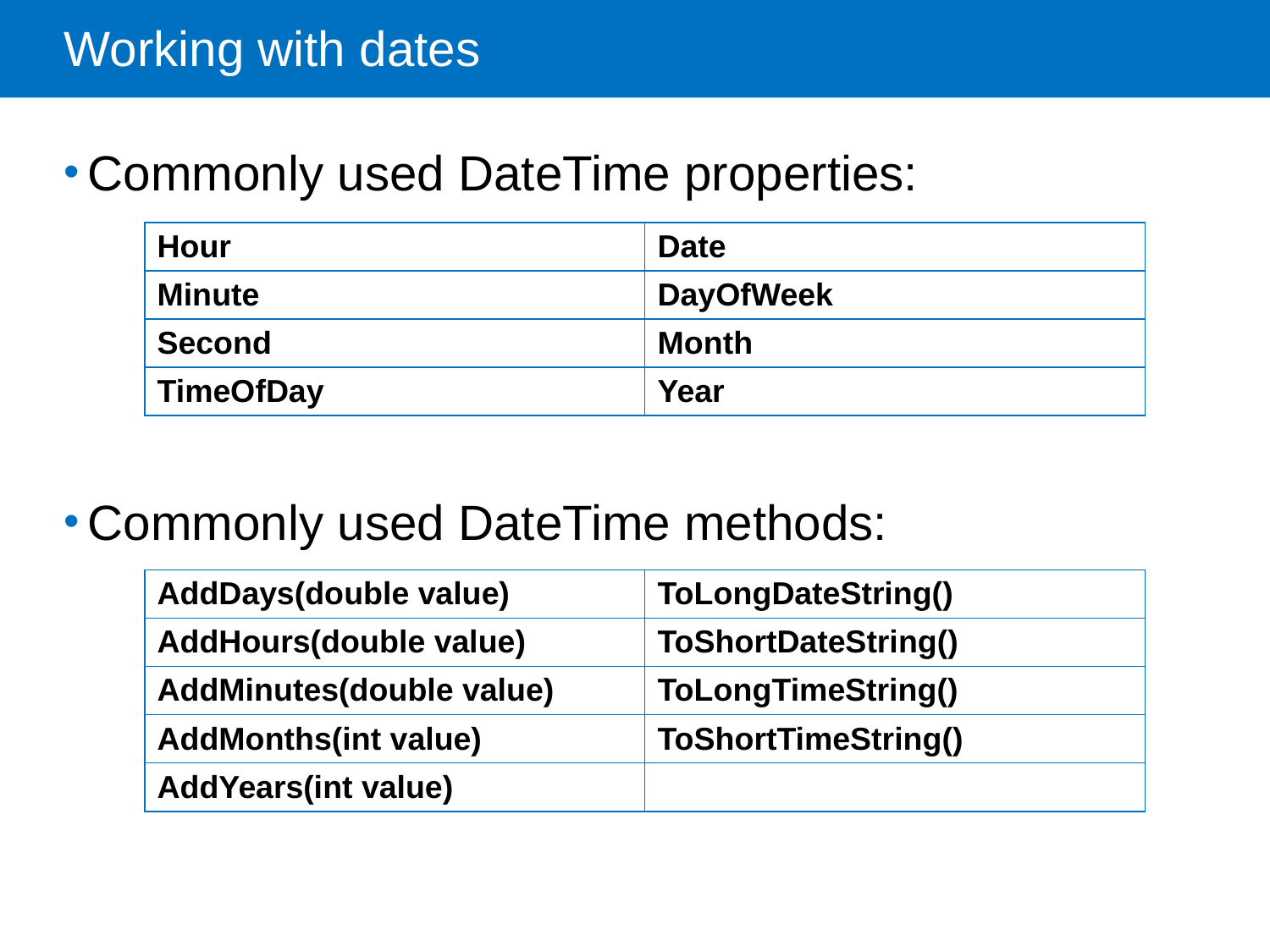

# Working with dates
Commonly used DateTime properties:

Commonly used DateTime methods:
| Hour | Date |
| --- | --- |
| Minute | DayOfWeek |
| Second | Month |
| TimeOfDay | Year |
| AddDays(double value) | ToLongDateString() |
| --- | --- |
| AddHours(double value) | ToShortDateString() |
| AddMinutes(double value) | ToLongTimeString() |
| AddMonths(int value) | ToShortTimeString() |
| AddYears(int value) |  |